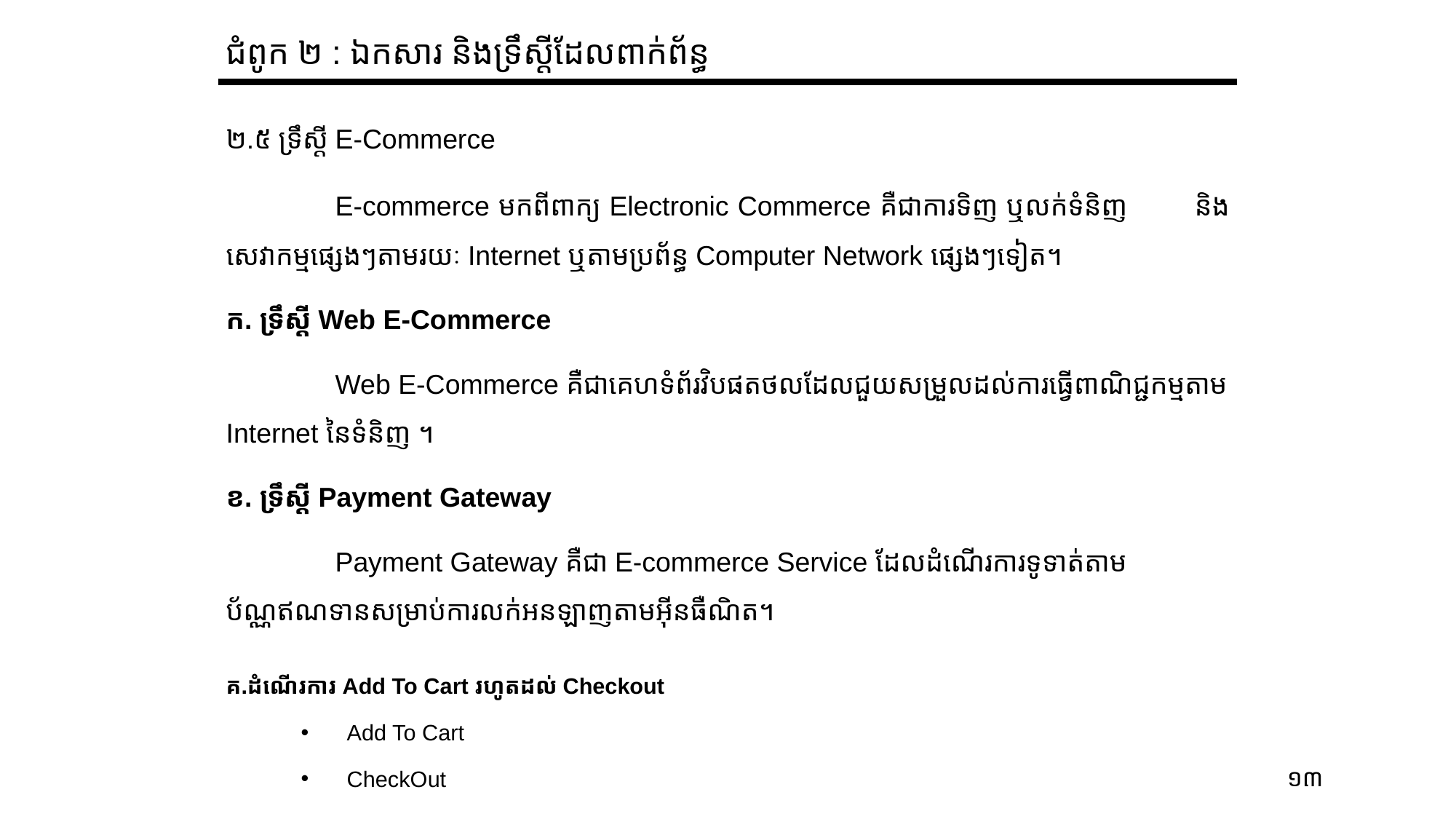

ជំពូក ២ : ឯកសារ និងទ្រឹស្តីដែលពាក់ព័ន្ធ
២.៥ ទ្រឹស្ដី E-Commerce
	E-commerce មកពីពាក្យ Electronic Commerce គឺជាការទិញ ឬលក់ទំនិញ        និងសេវាកម្មផ្សេងៗតាមរយៈ Internet ឬតាមប្រព័ន្ធ Computer Network ផ្សេងៗទៀត។
ក. ទ្រឹស្ដី Web E-Commerce
	Web​ E-Commerce គឺជាគេហទំព័រវិបផតថលដែលជួយសម្រួលដល់ការធ្វើពាណិជ្ជកម្មតាម Internet នៃទំនិញ ។
ខ. ទ្រឹស្ដី Payment Gateway
	Payment Gateway គឺជា E-commerce Service ដែលដំណើរការទូទាត់តាម          ប័ណ្ណឥណទានសម្រាប់ការលក់អនឡាញតាមអ៊ីនធឺណិត។

គ.ដំណើរការ Add To Cart រហូតដល់ Checkout
Add To Cart
CheckOut
១៣